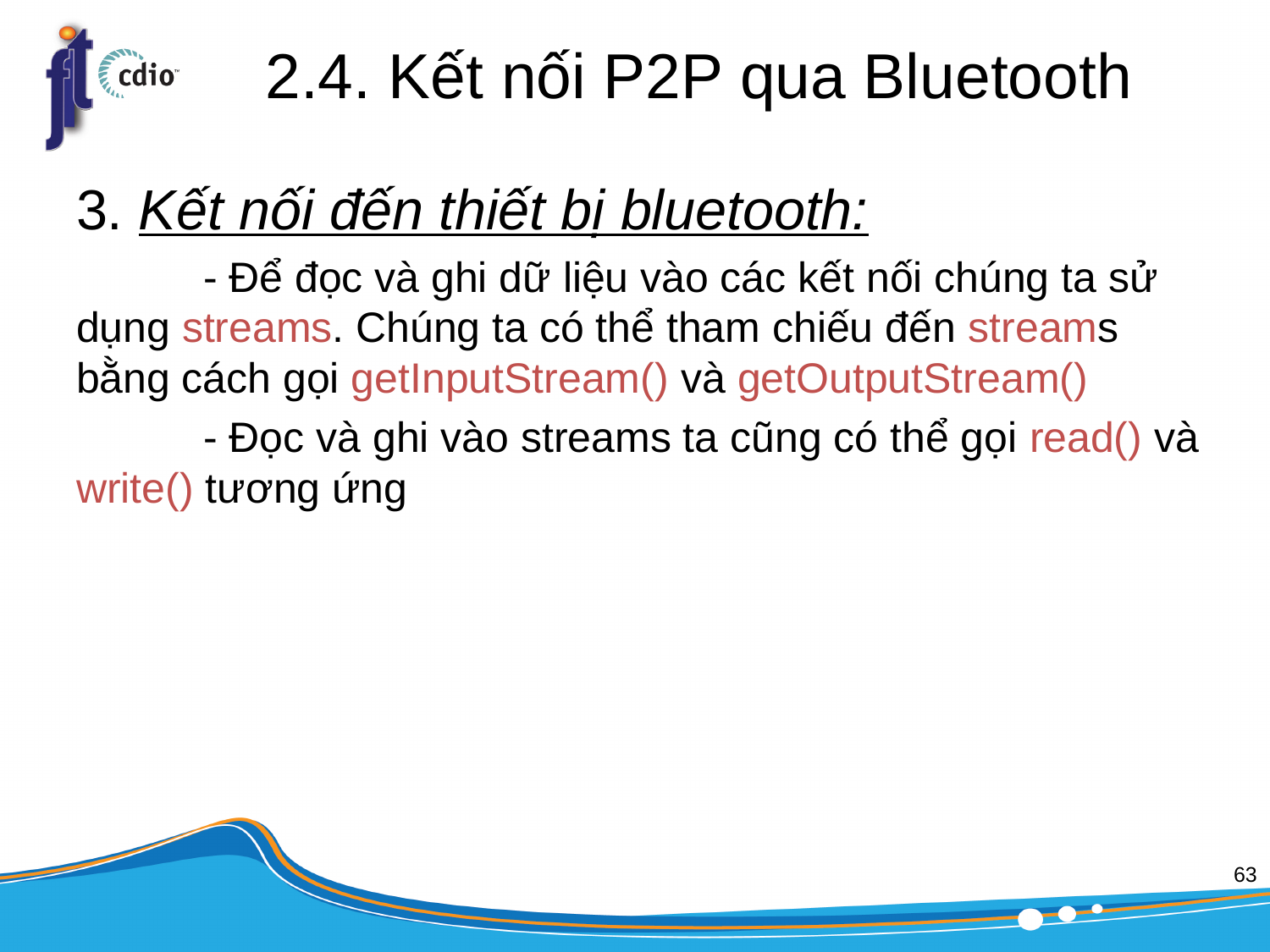

# 2.4. Kết nối P2P qua Bluetooth
3. Kết nối đến thiết bị bluetooth:
	- Để đọc và ghi dữ liệu vào các kết nối chúng ta sử dụng streams. Chúng ta có thể tham chiếu đến streams bằng cách gọi getInputStream() và getOutputStream()
	- Đọc và ghi vào streams ta cũng có thể gọi read() và write() tương ứng
63